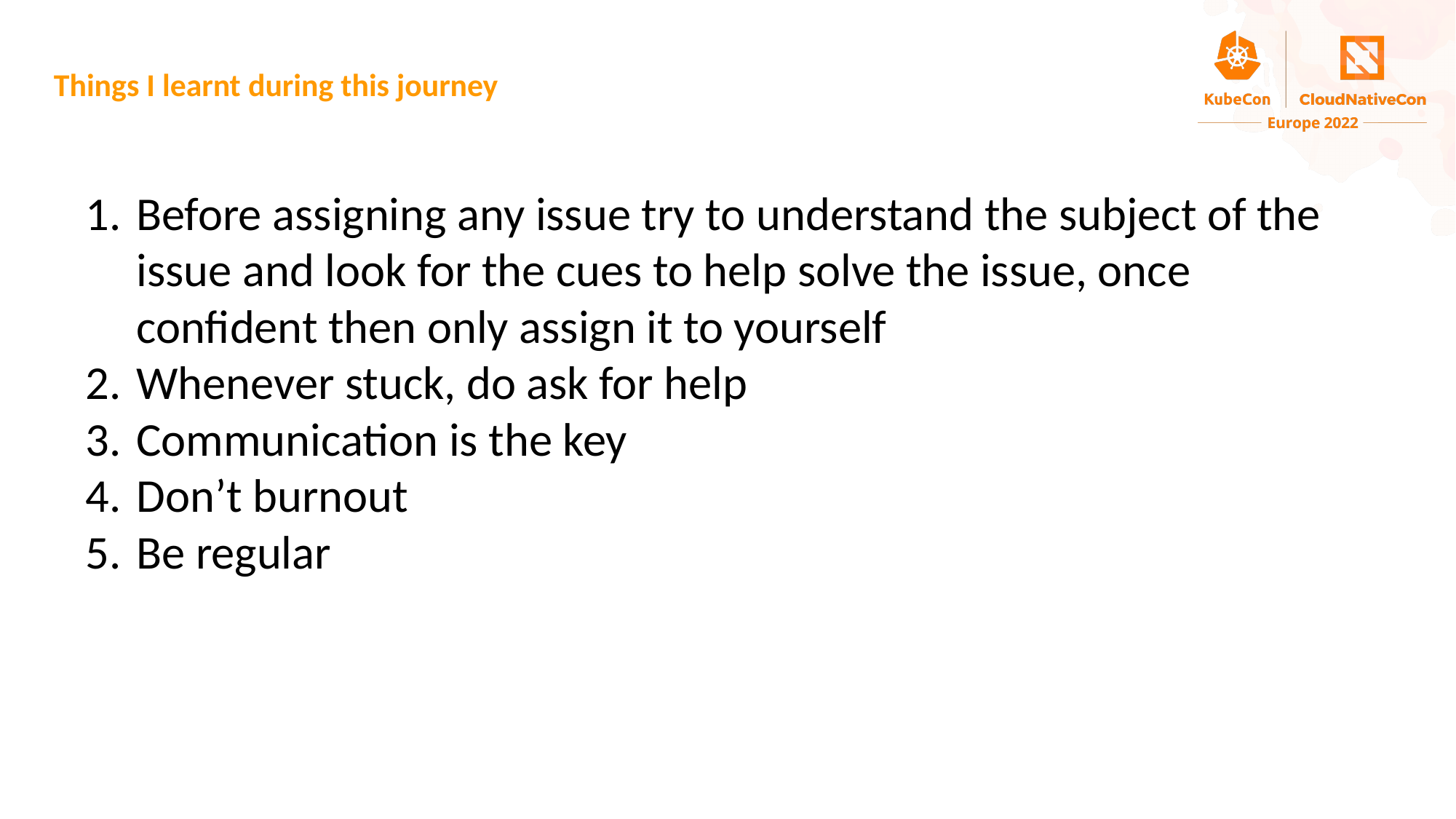

Things I learnt during this journey
Before assigning any issue try to understand the subject of the issue and look for the cues to help solve the issue, once confident then only assign it to yourself
Whenever stuck, do ask for help
Communication is the key
Don’t burnout
Be regular